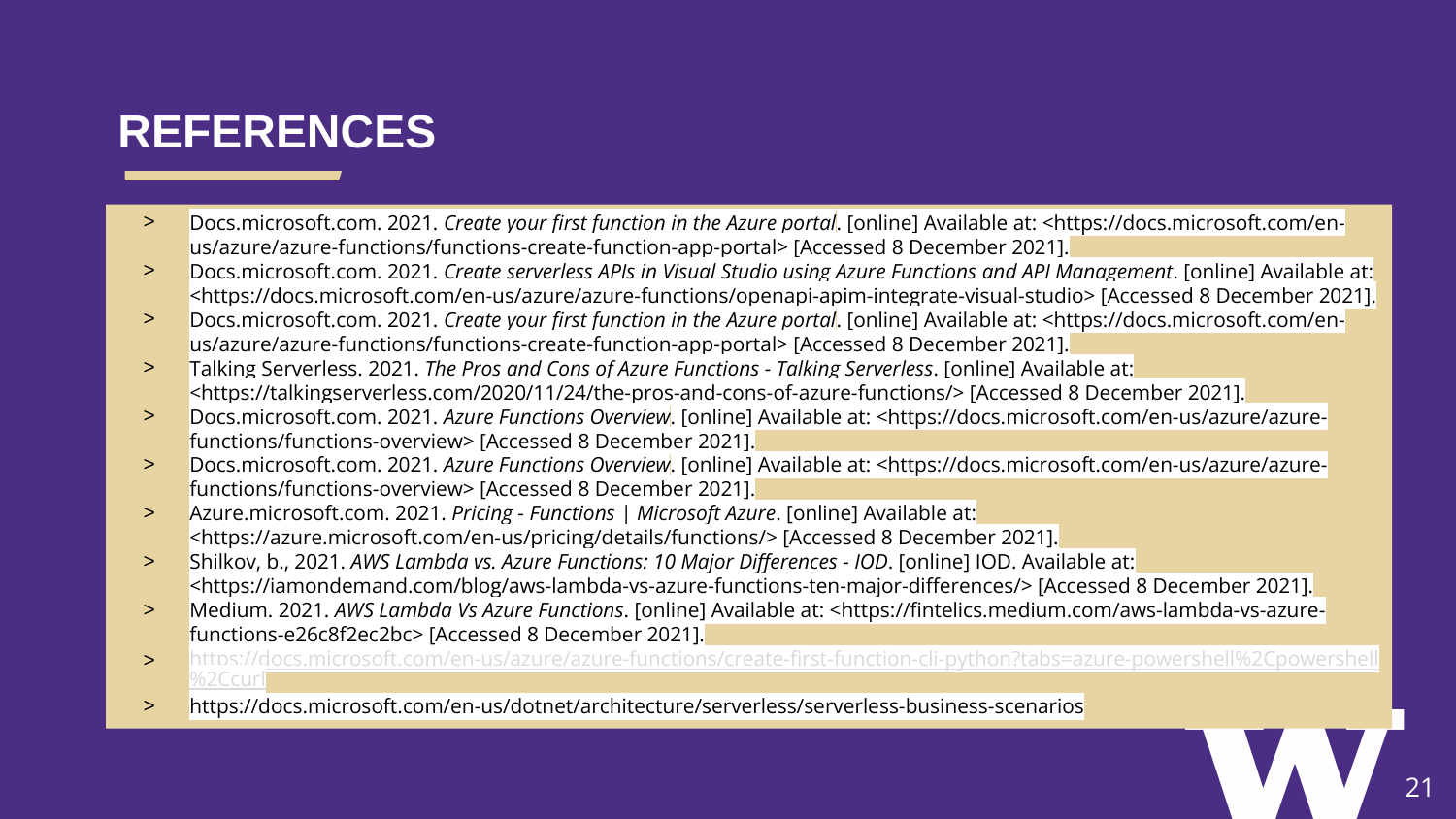

# REFERENCES
Docs.microsoft.com. 2021. Create your first function in the Azure portal. [online] Available at: <https://docs.microsoft.com/en-us/azure/azure-functions/functions-create-function-app-portal> [Accessed 8 December 2021].
Docs.microsoft.com. 2021. Create serverless APIs in Visual Studio using Azure Functions and API Management. [online] Available at: <https://docs.microsoft.com/en-us/azure/azure-functions/openapi-apim-integrate-visual-studio> [Accessed 8 December 2021].
Docs.microsoft.com. 2021. Create your first function in the Azure portal. [online] Available at: <https://docs.microsoft.com/en-us/azure/azure-functions/functions-create-function-app-portal> [Accessed 8 December 2021].
Talking Serverless. 2021. The Pros and Cons of Azure Functions - Talking Serverless. [online] Available at: <https://talkingserverless.com/2020/11/24/the-pros-and-cons-of-azure-functions/> [Accessed 8 December 2021].
Docs.microsoft.com. 2021. Azure Functions Overview. [online] Available at: <https://docs.microsoft.com/en-us/azure/azure-functions/functions-overview> [Accessed 8 December 2021].
Docs.microsoft.com. 2021. Azure Functions Overview. [online] Available at: <https://docs.microsoft.com/en-us/azure/azure-functions/functions-overview> [Accessed 8 December 2021].
Azure.microsoft.com. 2021. Pricing - Functions | Microsoft Azure. [online] Available at: <https://azure.microsoft.com/en-us/pricing/details/functions/> [Accessed 8 December 2021].
Shilkov, b., 2021. AWS Lambda vs. Azure Functions: 10 Major Differences - IOD. [online] IOD. Available at: <https://iamondemand.com/blog/aws-lambda-vs-azure-functions-ten-major-differences/> [Accessed 8 December 2021].
Medium. 2021. AWS Lambda Vs Azure Functions. [online] Available at: <https://fintelics.medium.com/aws-lambda-vs-azure-functions-e26c8f2ec2bc> [Accessed 8 December 2021].
https://docs.microsoft.com/en-us/azure/azure-functions/create-first-function-cli-python?tabs=azure-powershell%2Cpowershell%2Ccurl
https://docs.microsoft.com/en-us/dotnet/architecture/serverless/serverless-business-scenarios

21